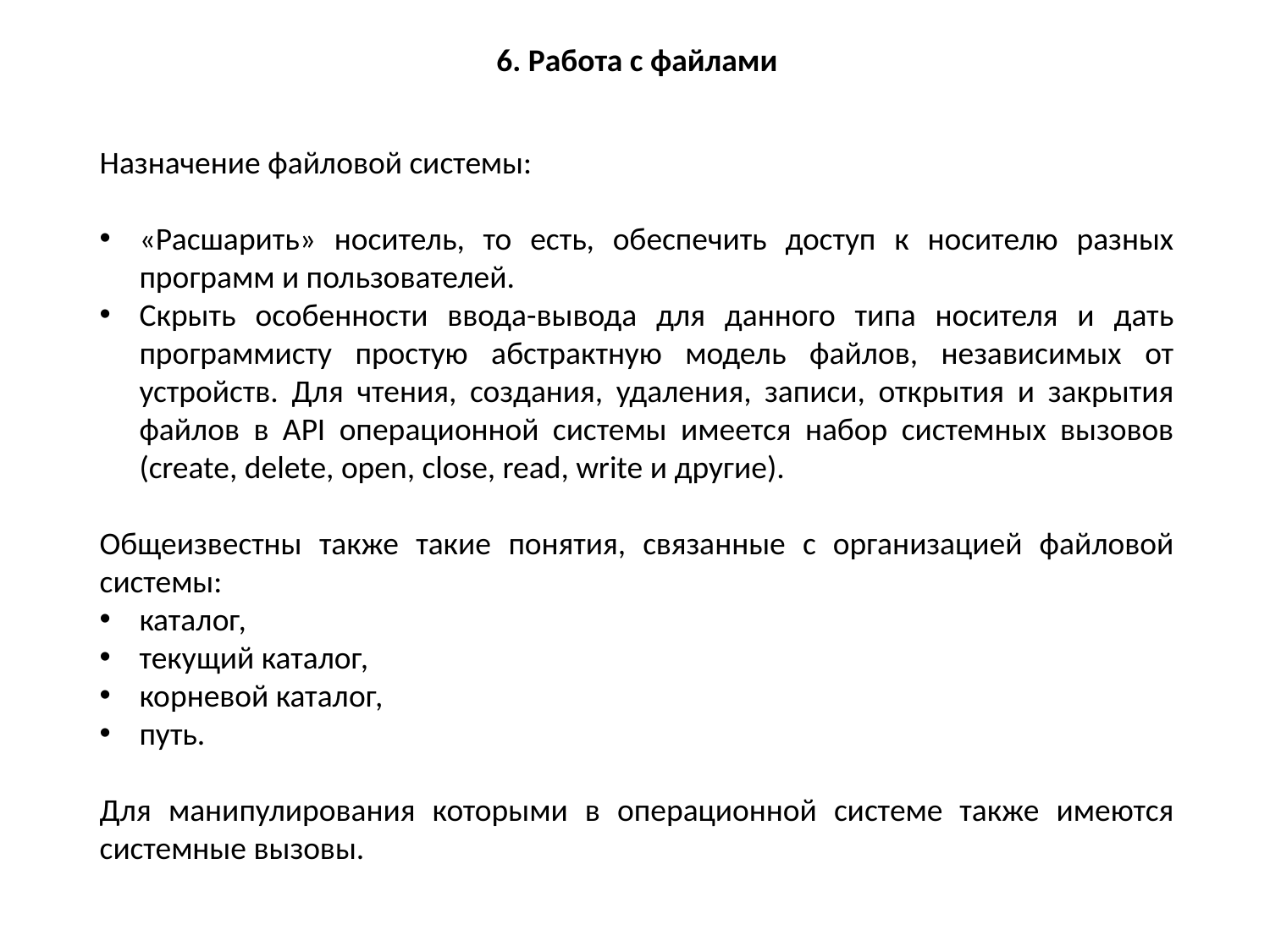

6. Работа с файлами
Назначение файловой системы:

«Расшарить» носитель, то есть, обеспечить доступ к носителю разных программ и пользователей.
Скрыть особенности ввода-вывода для данного типа носителя и дать программисту простую абстрактную модель файлов, независимых от устройств. Для чтения, создания, удаления, записи, открытия и закрытия файлов в API операционной системы имеется набор системных вызовов (create, delete, open, close, read, write и другие).

Общеизвестны также такие понятия, связанные с организацией файловой системы:
каталог,
текущий каталог,
корневой каталог,
путь.

Для манипулирования которыми в операционной системе также имеются системные вызовы.